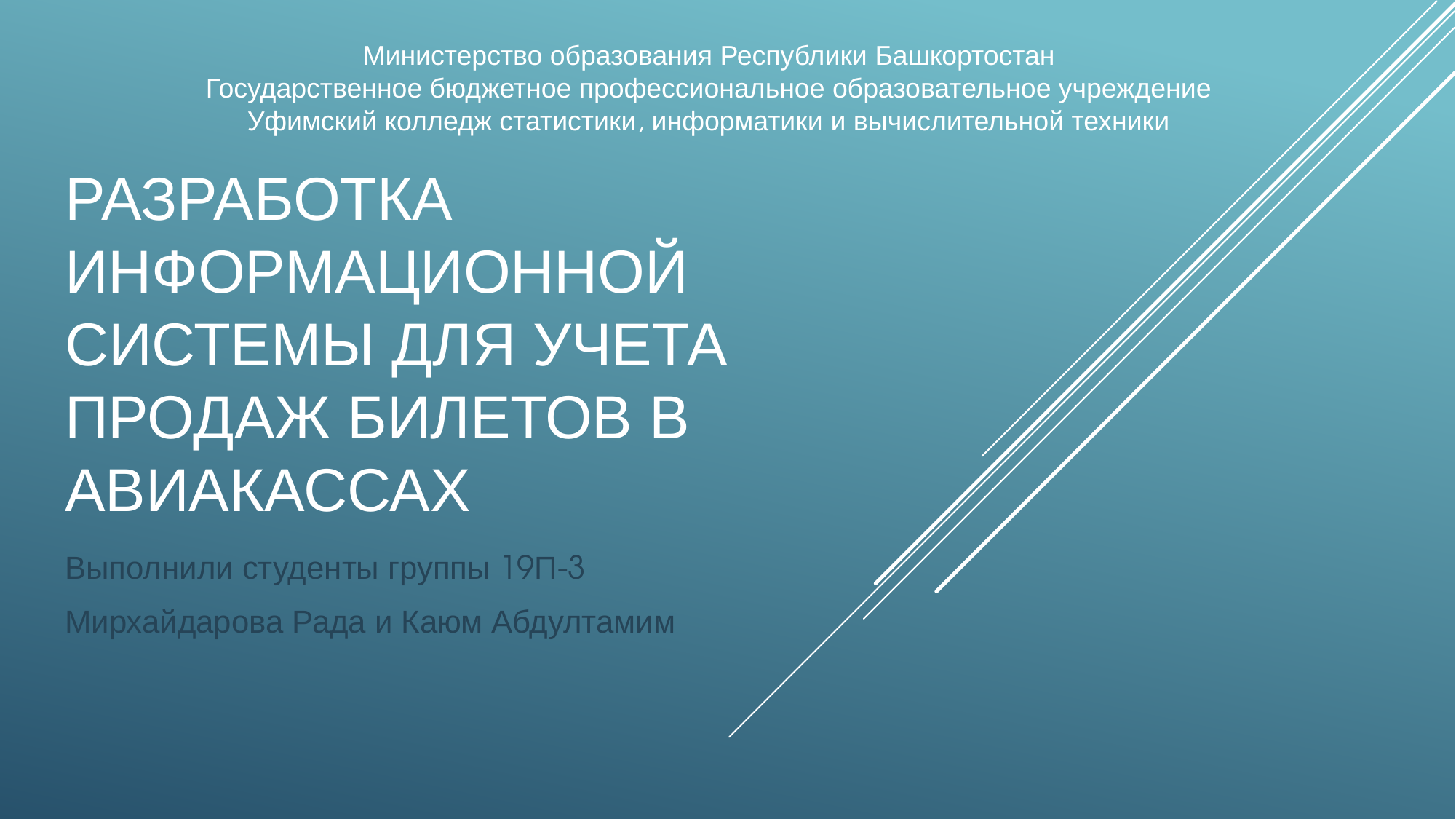

Министерство образования Республики Башкортостан
Государственное бюджетное профессиональное образовательное учреждение
Уфимский колледж статистики, информатики и вычислительной техники

# Разработка информационной системы для учета продаж билетов в авиакассах
Выполнили студенты группы 19П-3
Мирхайдарова Рада и Каюм Абдултамим